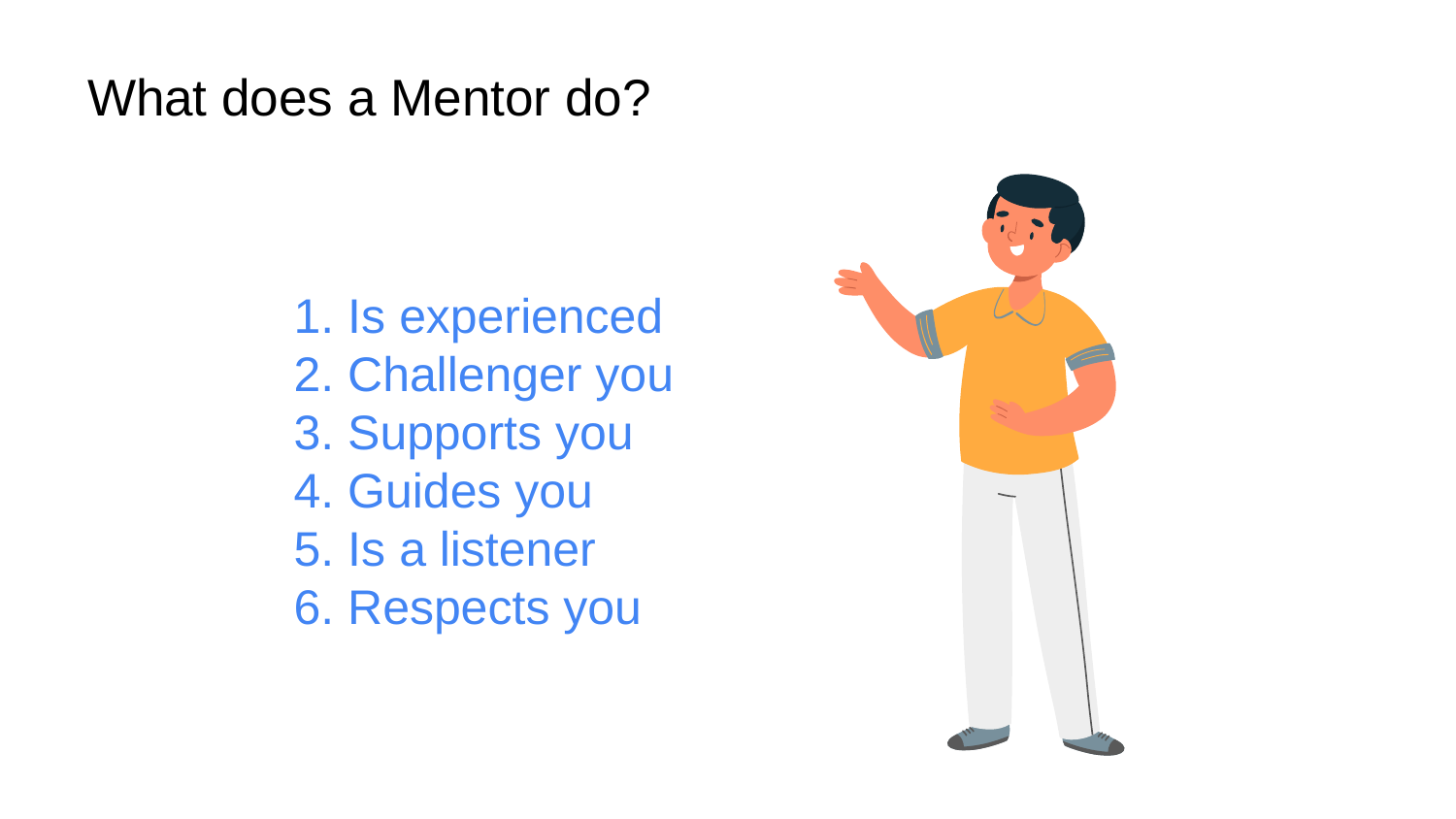

# What does a Mentor do?

1. Is experienced
2. Challenger you
3. Supports you
4. Guides you
5. Is a listener
6. Respects you